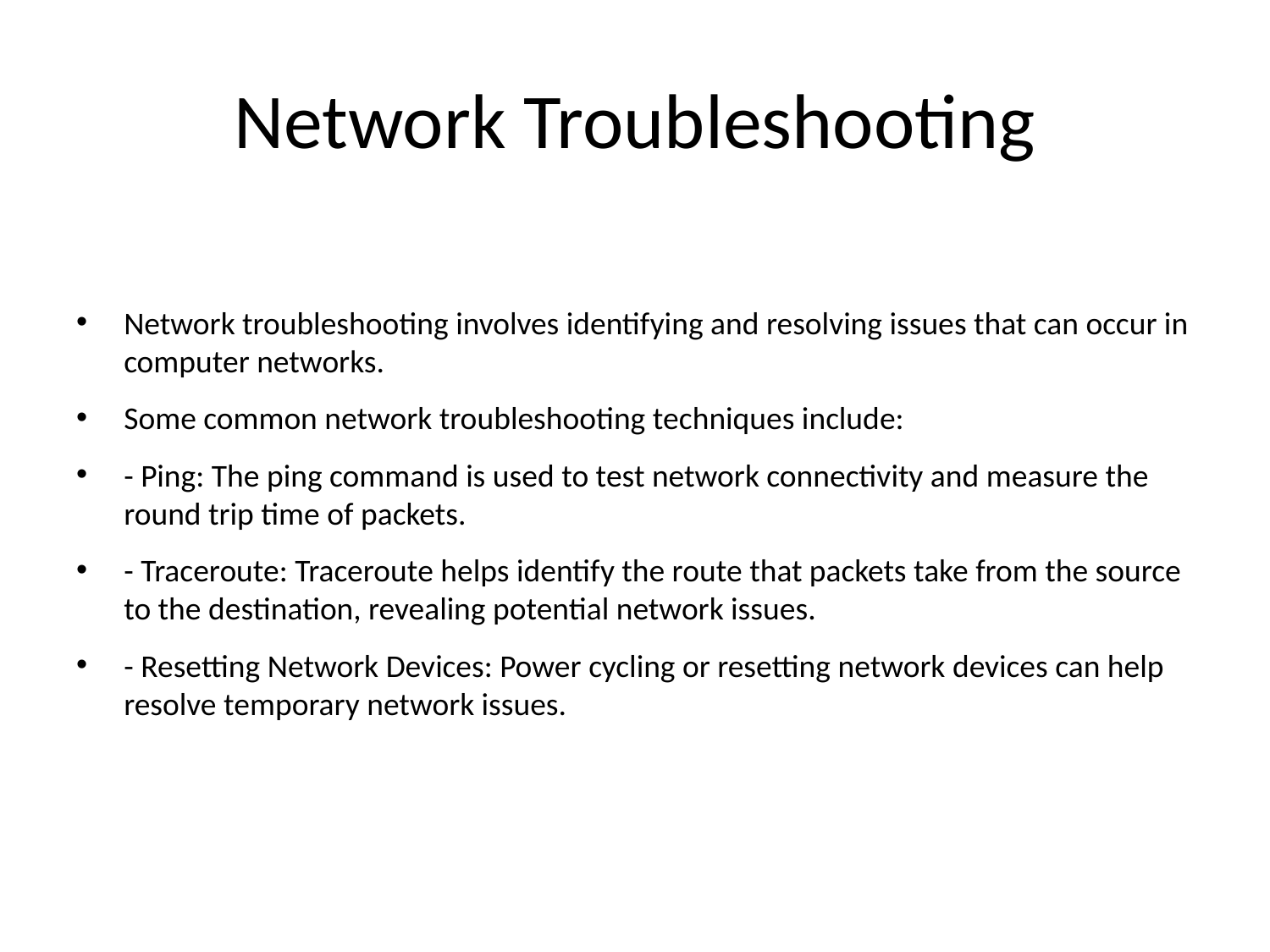

# Network Troubleshooting

Network troubleshooting involves identifying and resolving issues that can occur in computer networks.
Some common network troubleshooting techniques include:
- Ping: The ping command is used to test network connectivity and measure the round trip time of packets.
- Traceroute: Traceroute helps identify the route that packets take from the source to the destination, revealing potential network issues.
- Resetting Network Devices: Power cycling or resetting network devices can help resolve temporary network issues.